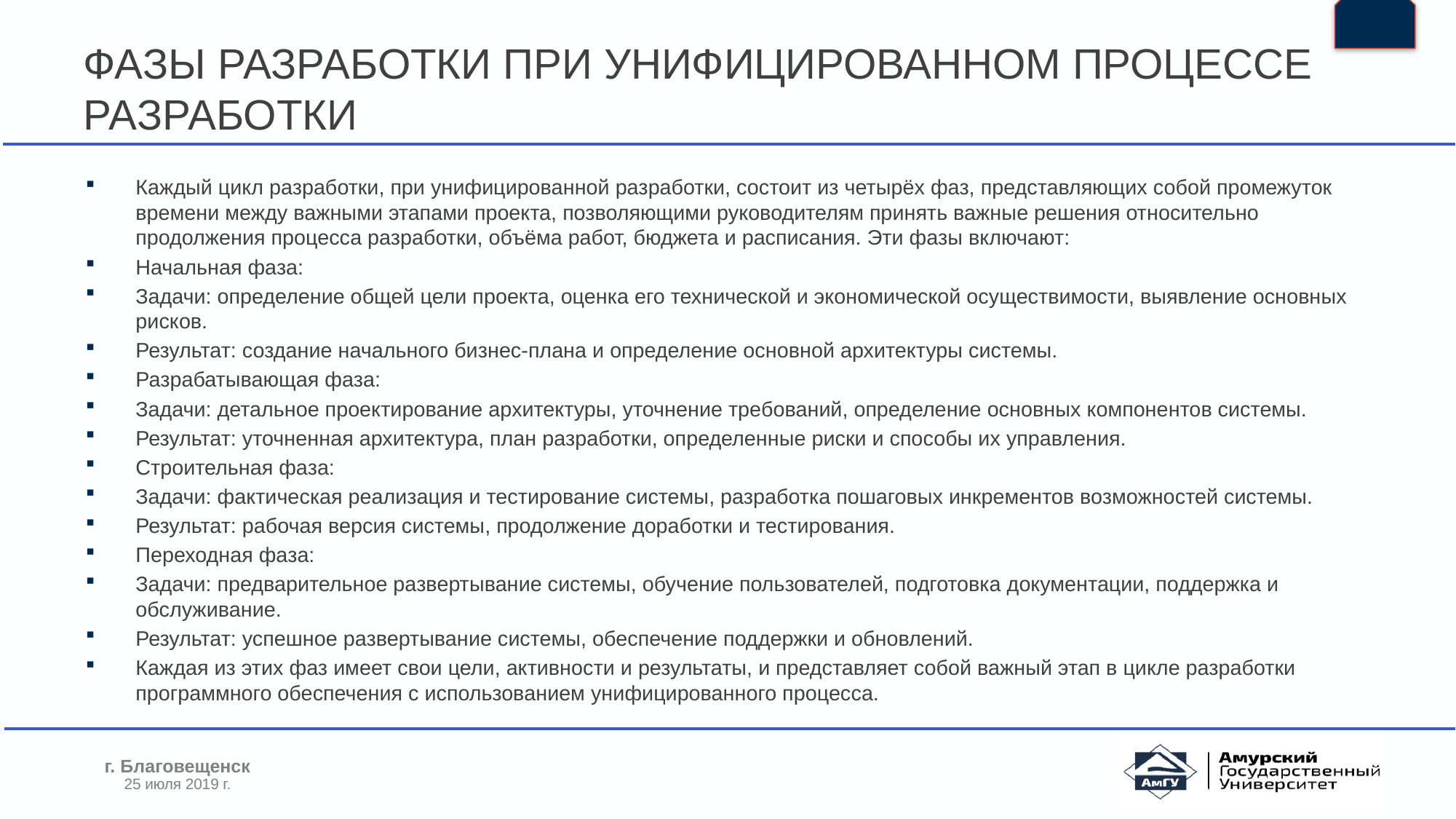

# ФАЗЫ РАЗРАБОТКИ ПРИ УНИФИЦИРОВАННОМ ПРОЦЕССЕ РАЗРАБОТКИ
Каждый цикл разработки, при унифицированной разработки, состоит из четырёх фаз, представляющих собой промежуток времени между важными этапами проекта, позволяющими руководителям принять важные решения относительно продолжения процесса разработки, объёма работ, бюджета и расписания. Эти фазы включают:
Начальная фаза:
Задачи: определение общей цели проекта, оценка его технической и экономической осуществимости, выявление основных рисков.
Результат: создание начального бизнес-плана и определение основной архитектуры системы.
Разрабатывающая фаза:
Задачи: детальное проектирование архитектуры, уточнение требований, определение основных компонентов системы.
Результат: уточненная архитектура, план разработки, определенные риски и способы их управления.
Строительная фаза:
Задачи: фактическая реализация и тестирование системы, разработка пошаговых инкрементов возможностей системы.
Результат: рабочая версия системы, продолжение доработки и тестирования.
Переходная фаза:
Задачи: предварительное развертывание системы, обучение пользователей, подготовка документации, поддержка и обслуживание.
Результат: успешное развертывание системы, обеспечение поддержки и обновлений.
Каждая из этих фаз имеет свои цели, активности и результаты, и представляет собой важный этап в цикле разработки программного обеспечения с использованием унифицированного процесса.